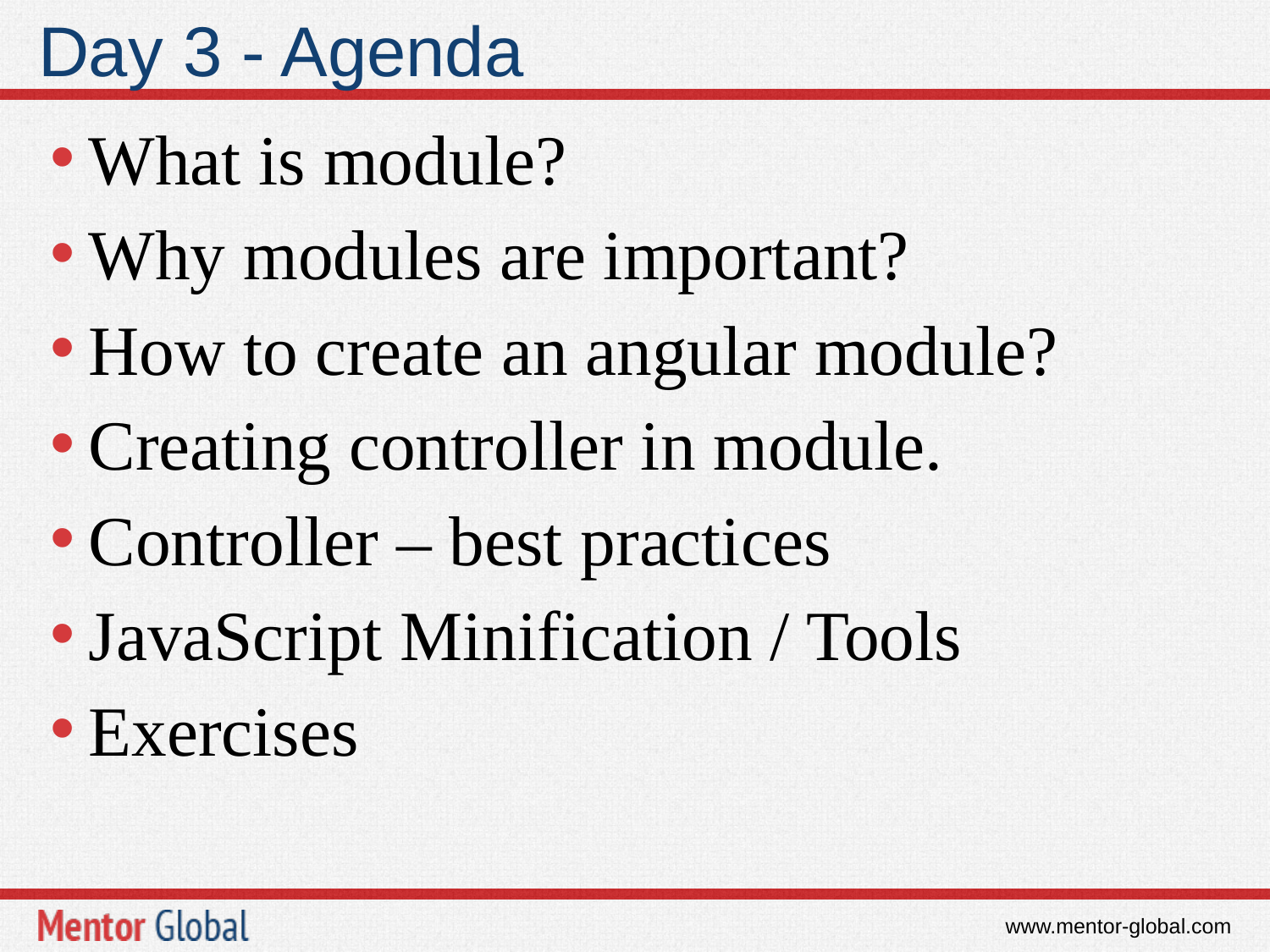

# Day 3 - Agenda
What is module?
Why modules are important?
How to create an angular module?
Creating controller in module.
Controller – best practices
JavaScript Minification / Tools
Exercises